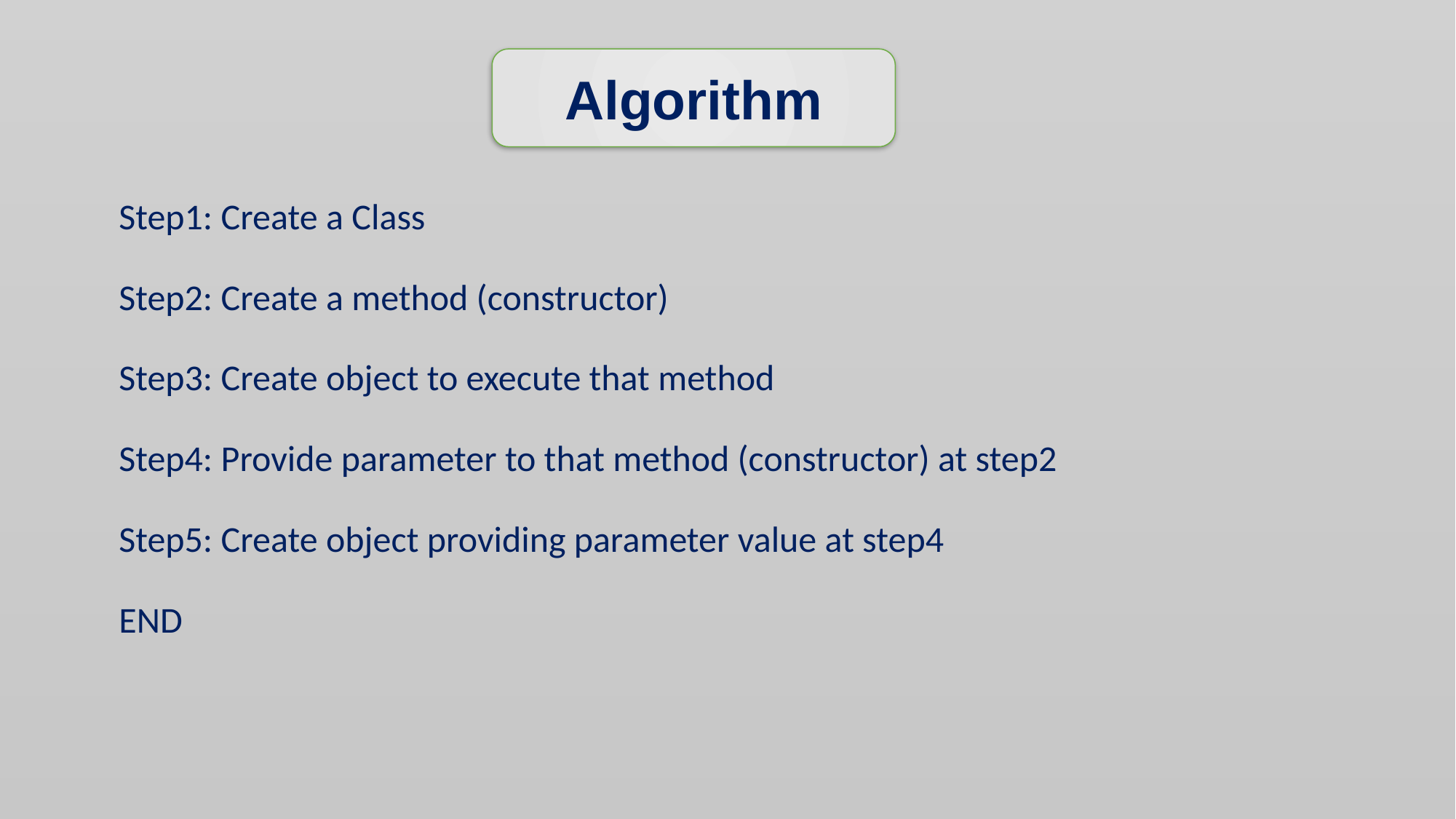

Algorithm
# Step1: Create a Class
Step2: Create a method (constructor)
Step3: Create object to execute that method
Step4: Provide parameter to that method (constructor) at step2
Step5: Create object providing parameter value at step4
END